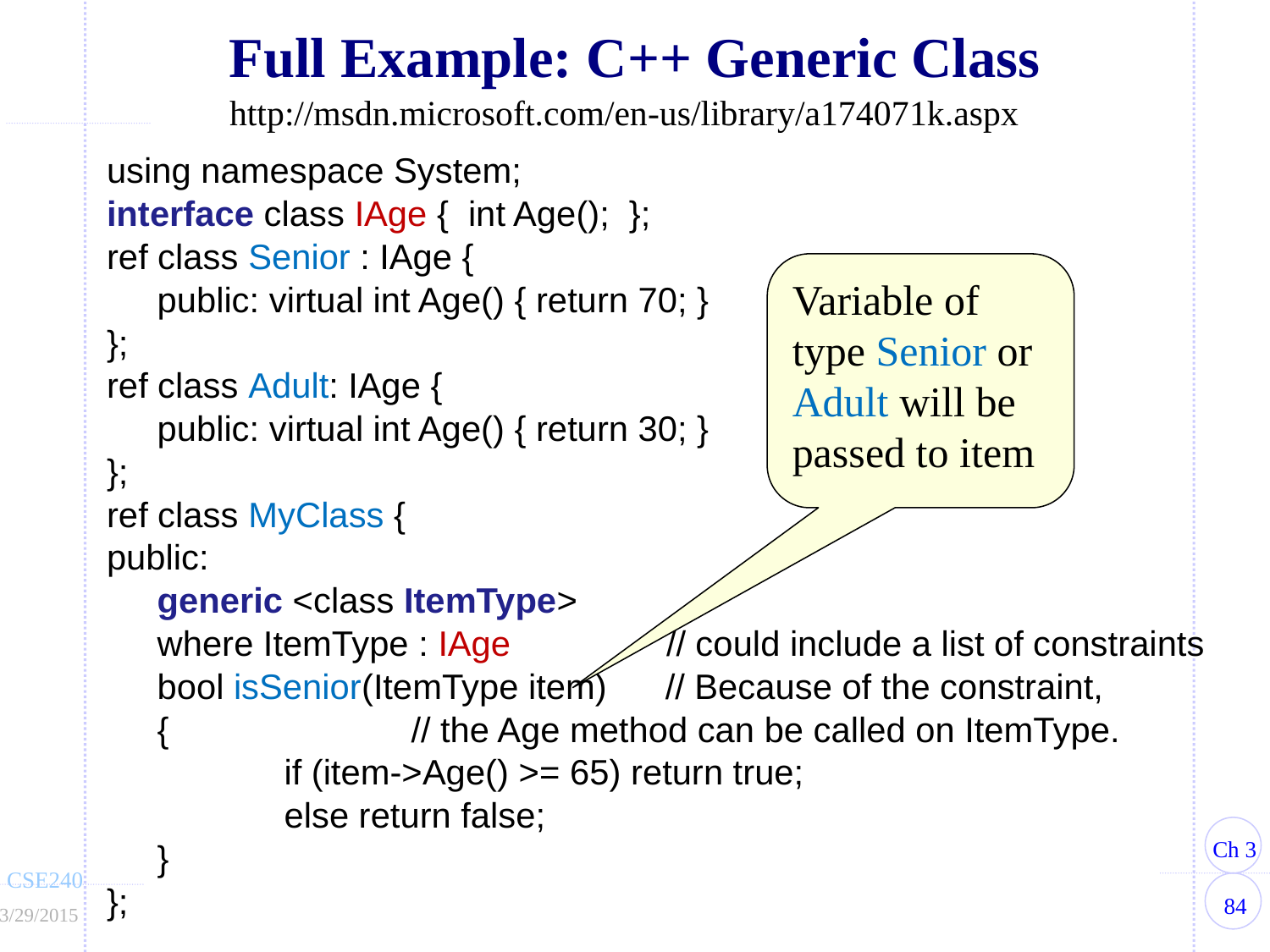

# Full Example: C++ Generic Class
http://msdn.microsoft.com/en-us/library/a174071k.aspx
using namespace System;
interface class IAge {  int Age();  };
ref class Senior : IAge {
	public: virtual int Age() { return 70; }
};
ref class Adult: IAge {
	public: virtual int Age() { return 30; }
};
ref class MyClass {
public:
	generic <class ItemType>
	where ItemType : IAge                // could include a list of constraints
	bool isSenior(ItemType item)      // Because of the constraint,
	{		// the Age method can be called on ItemType.
		if (item->Age() >= 65) return true;
		else return false;
	}
};
Variable of type Senior or Adult will be passed to item